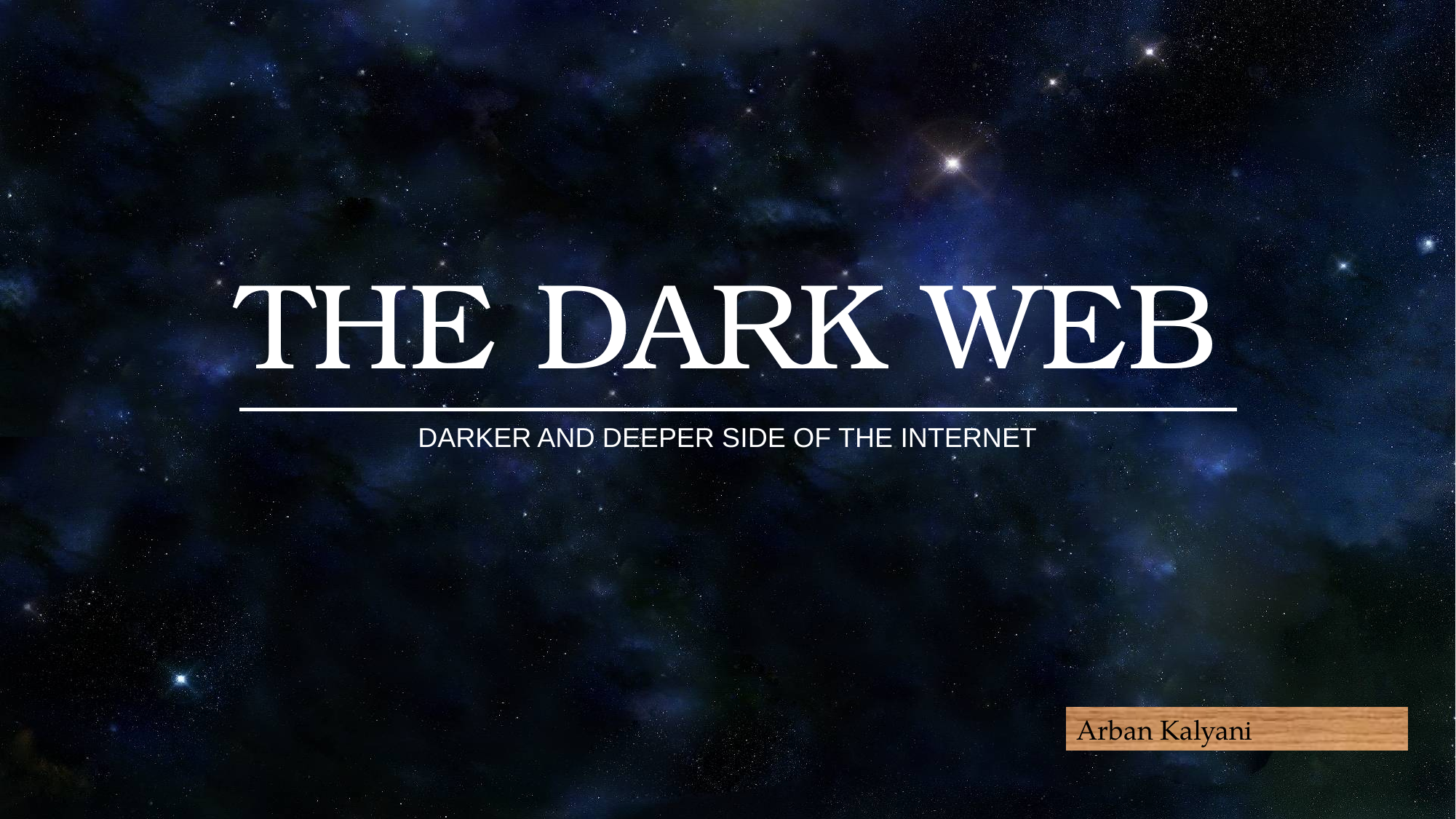

# THE DARK WEB
DARKER AND DEEPER SIDE OF THE INTERNET
Arban Kalyani